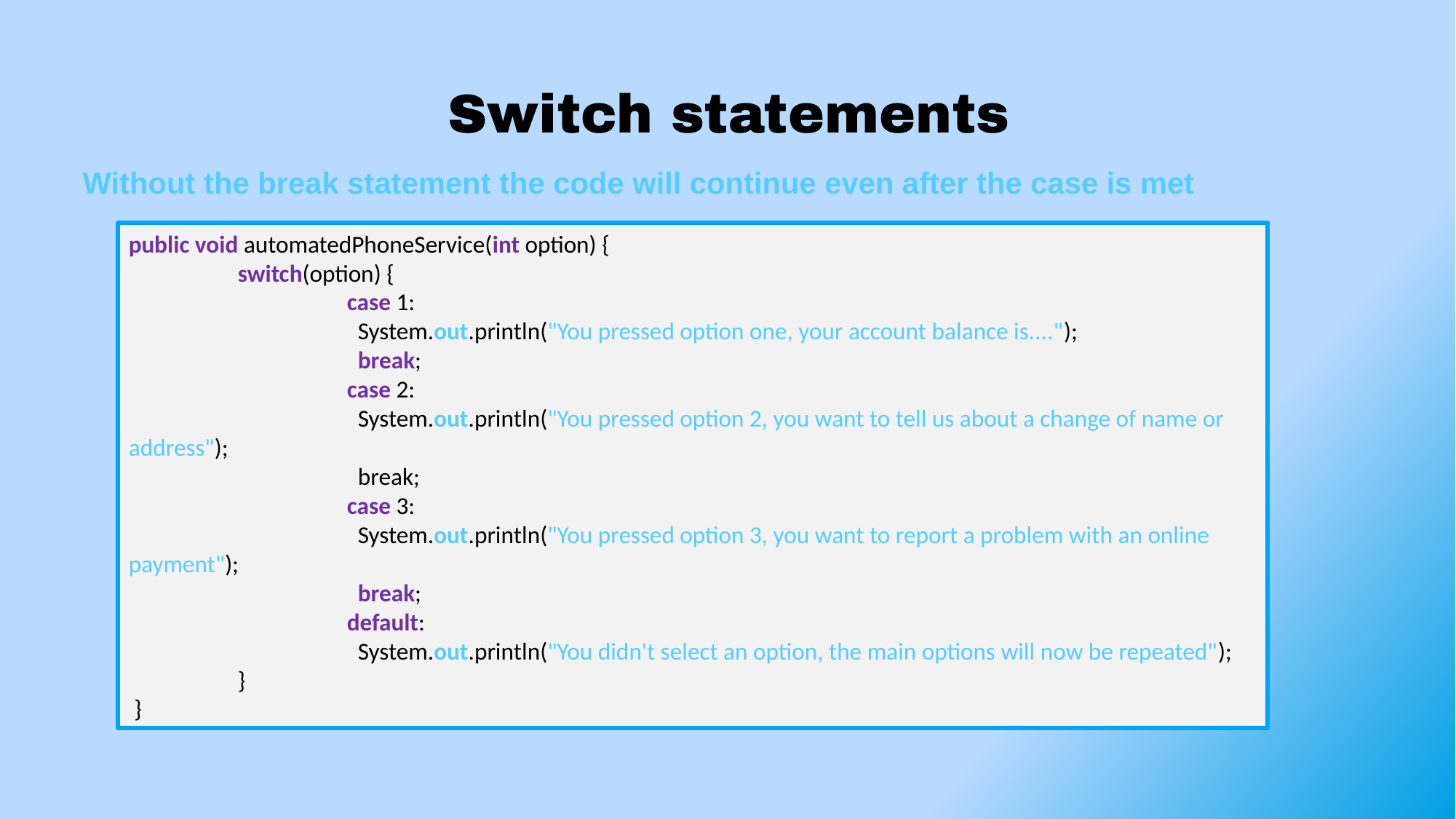

# Switch statements
Without the break statement the code will continue even after the case is met

public void automatedPhoneService(int option) {
	switch(option) {
		case 1:
		  System.out.println("You pressed option one, your account balance is....");
		  break;
		case 2:
		  System.out.println("You pressed option 2, you want to tell us about a change of name or address");
		  break;
		case 3:
		  System.out.println("You pressed option 3, you want to report a problem with an online payment");
		  break;
		default:
		  System.out.println("You didn't select an option, the main options will now be repeated");
    	}
 }